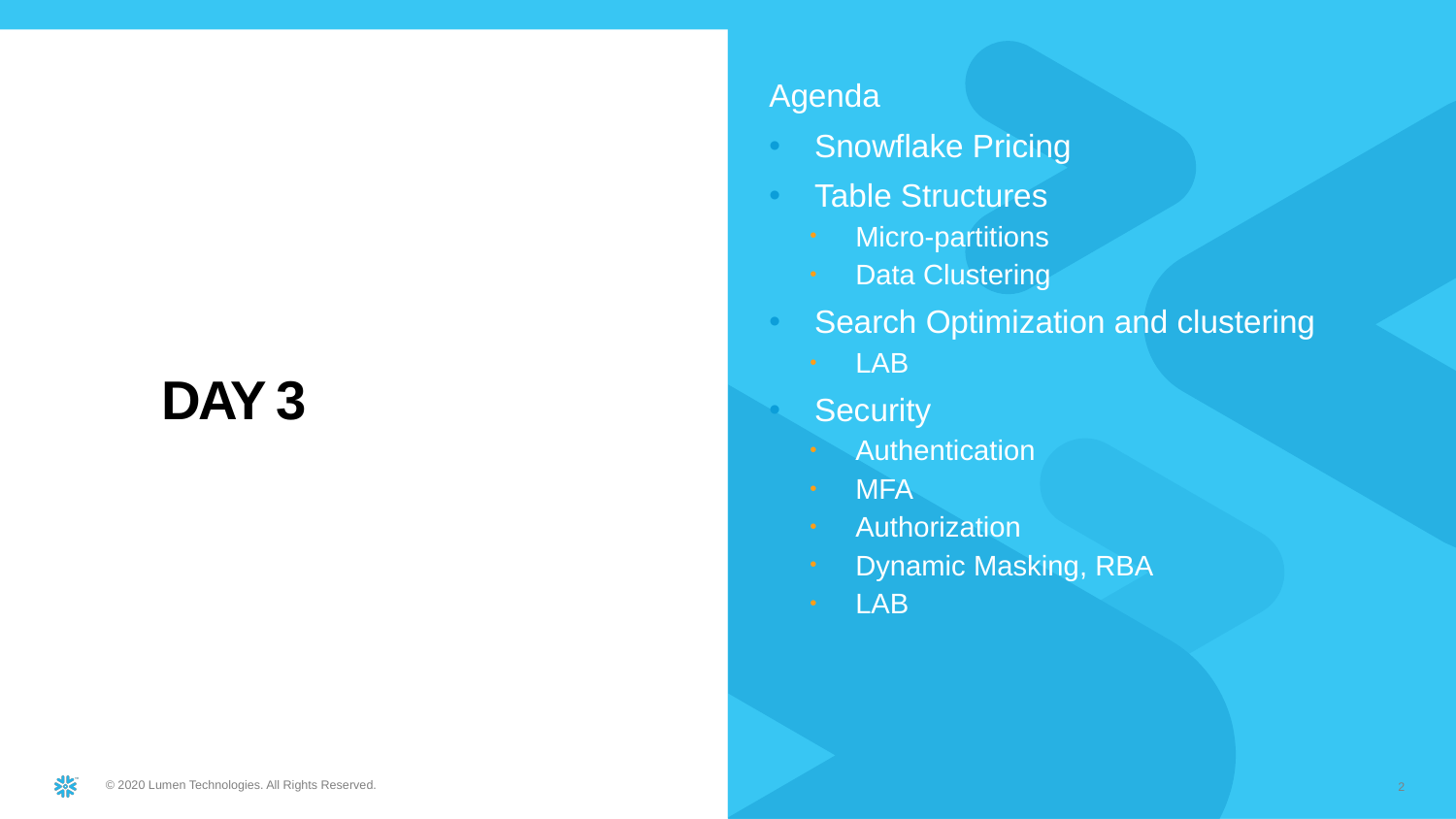

Agenda
Snowflake Pricing
Table Structures
Micro-partitions
Data Clustering
Search Optimization and clustering
LAB
Security
Authentication
MFA
Authorization
Dynamic Masking, RBA
LAB
Day 3
2